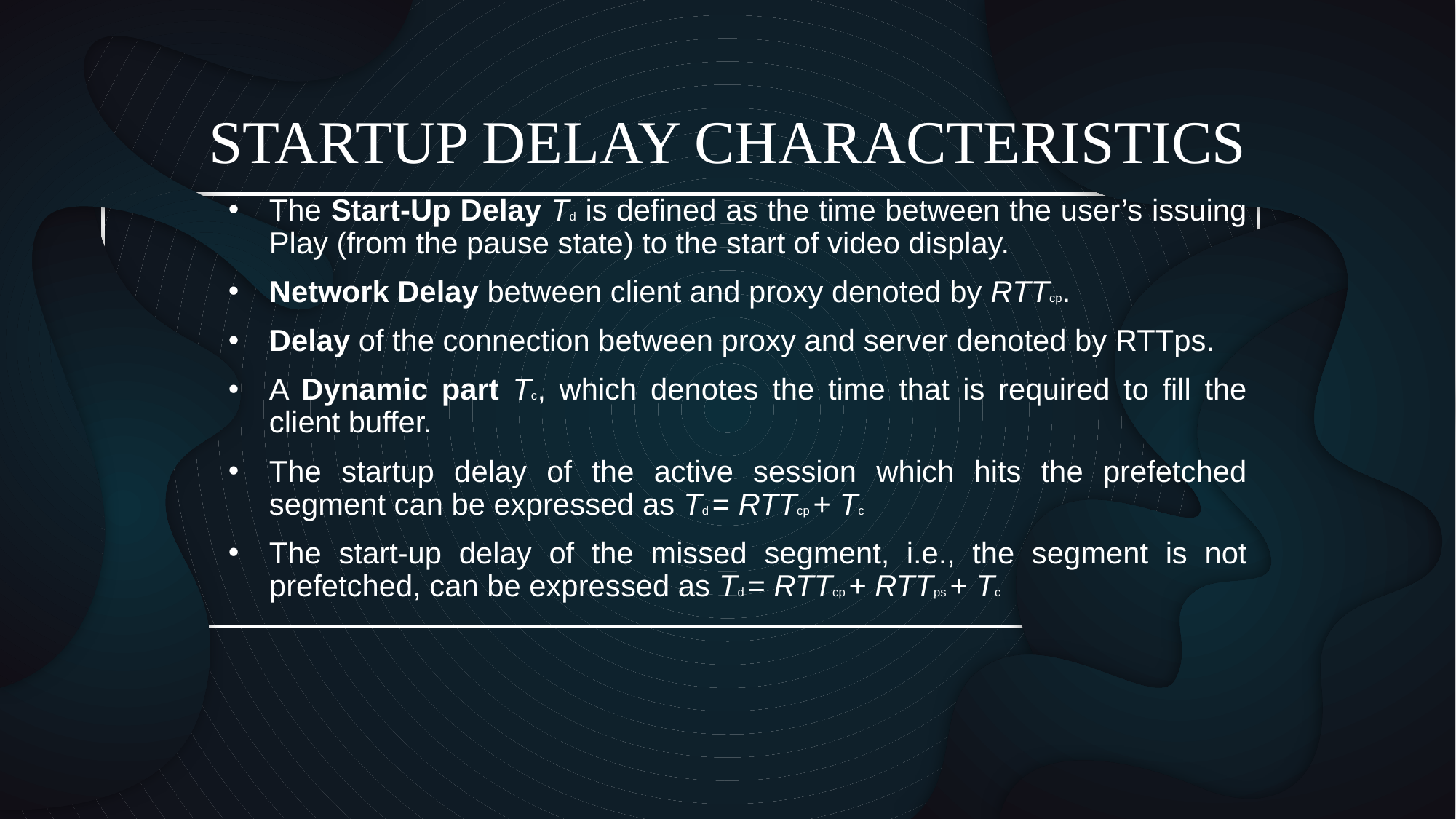

# STARTUP DELAY CHARACTERISTICS
The Start-Up Delay Td is defined as the time between the user’s issuing Play (from the pause state) to the start of video display.
Network Delay between client and proxy denoted by RTTcp.
Delay of the connection between proxy and server denoted by RTTps.
A Dynamic part Tc, which denotes the time that is required to fill the client buffer.
The startup delay of the active session which hits the prefetched segment can be expressed as Td = RTTcp + Tc
The start-up delay of the missed segment, i.e., the segment is not prefetched, can be expressed as Td = RTTcp + RTTps + Tc